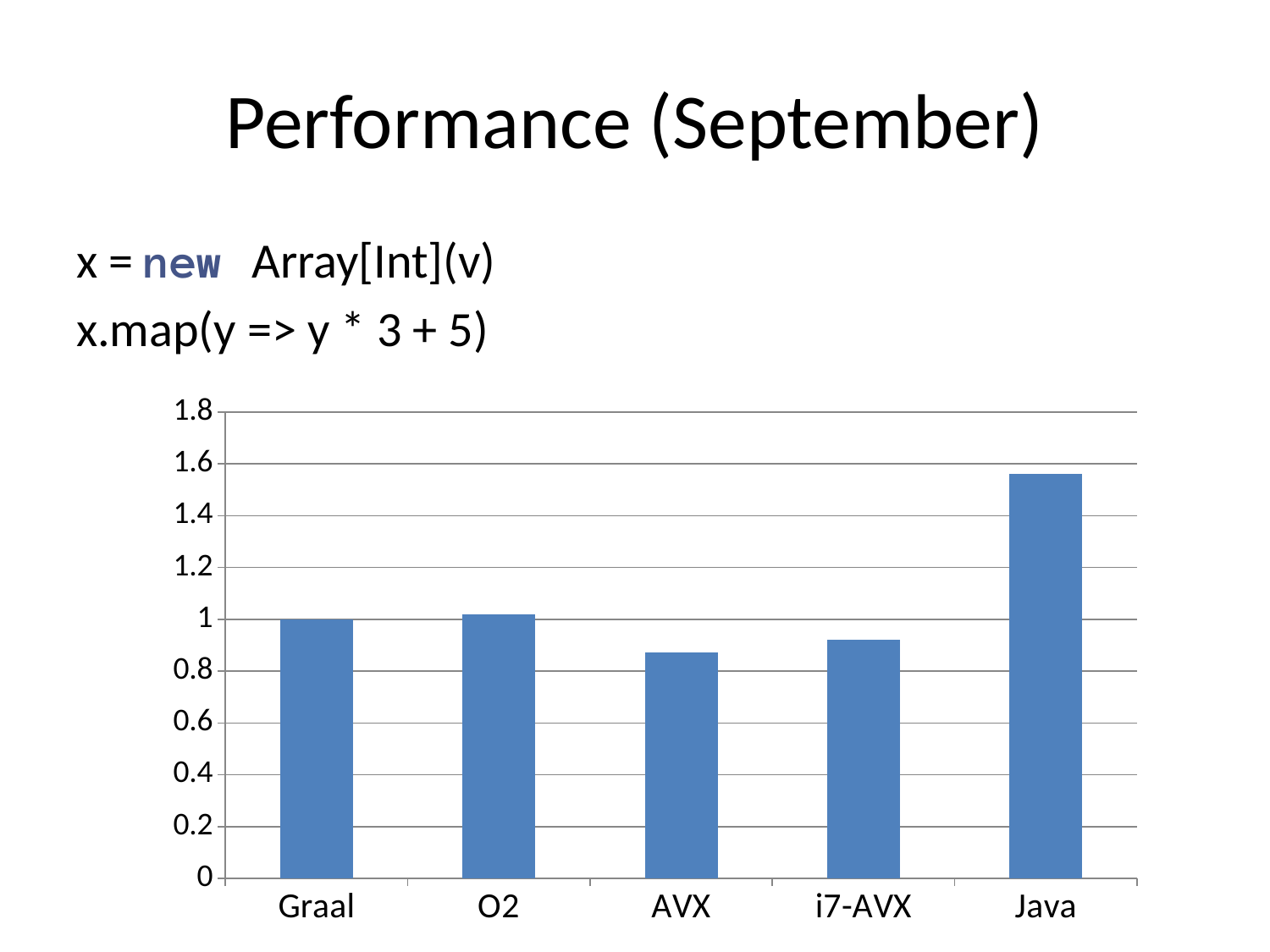

# Performance (September)
x = new Array[Int](v)
x.map(y => y * 3 + 5)

### Chart

| Category |  |
|---|---|
| Graal | 1.0 |
| O2 | 1.0203442258883249 |
| AVX | 0.8711570601267054 |
| i7-AVX | 0.9202284286606585 |
| Java | 1.5607000872684962 |